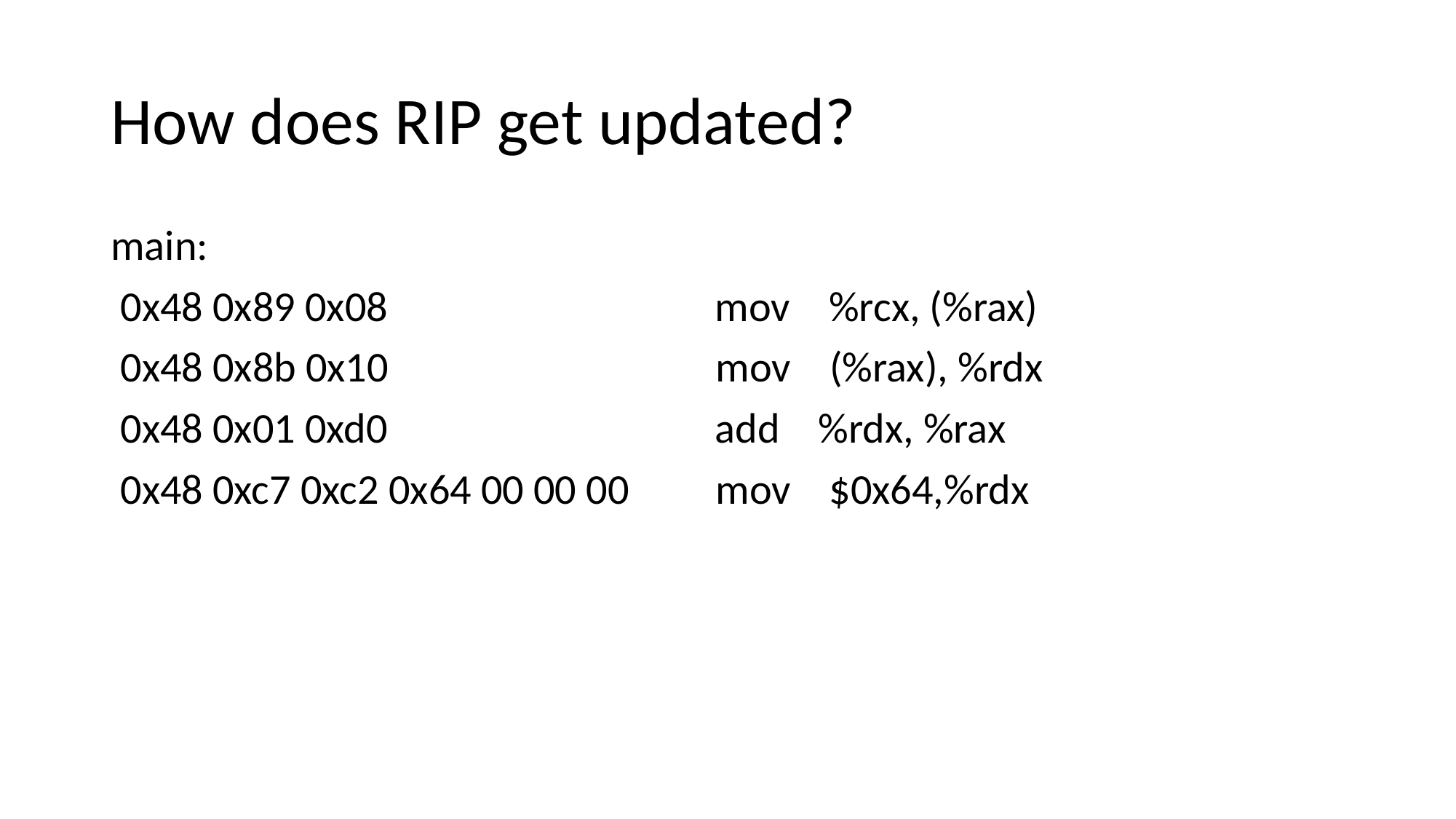

# How does RIP get updated?
main:
 0x48 0x89 0x08                                  mov    %rcx, (%rax)
 0x48 0x8b 0x10                                  mov    (%rax), %rdx
 0x48 0x01 0xd0                                  add    %rdx, %rax
 0x48 0xc7 0xc2 0x64 00 00 00         mov    $0x64,%rdx